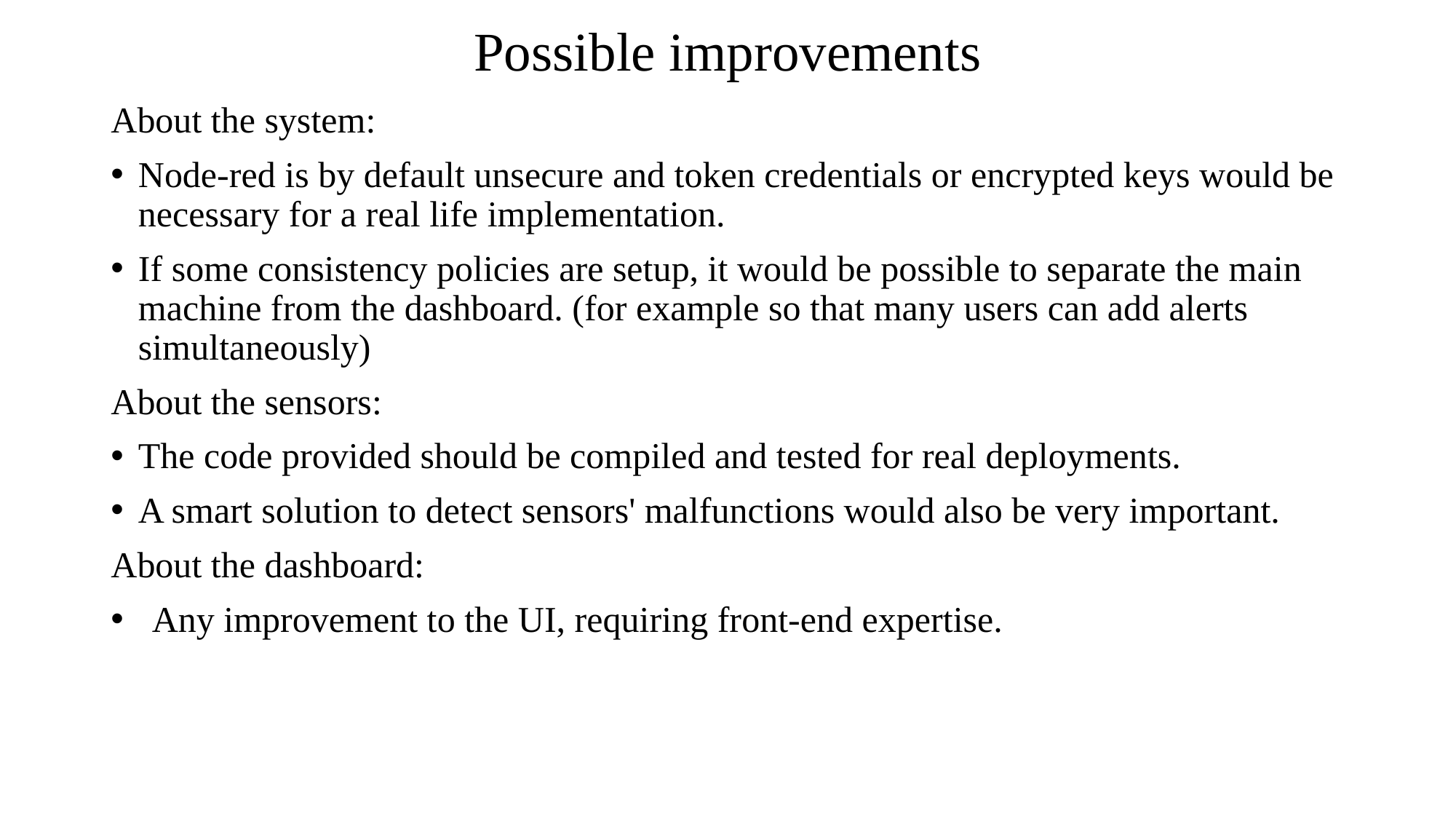

# Possible improvements
About the system:
Node-red is by default unsecure and token credentials or encrypted keys would be necessary for a real life implementation.
If some consistency policies are setup, it would be possible to separate the main machine from the dashboard. (for example so that many users can add alerts simultaneously)
About the sensors:
The code provided should be compiled and tested for real deployments.
A smart solution to detect sensors' malfunctions would also be very important.
About the dashboard:
Any improvement to the UI, requiring front-end expertise.